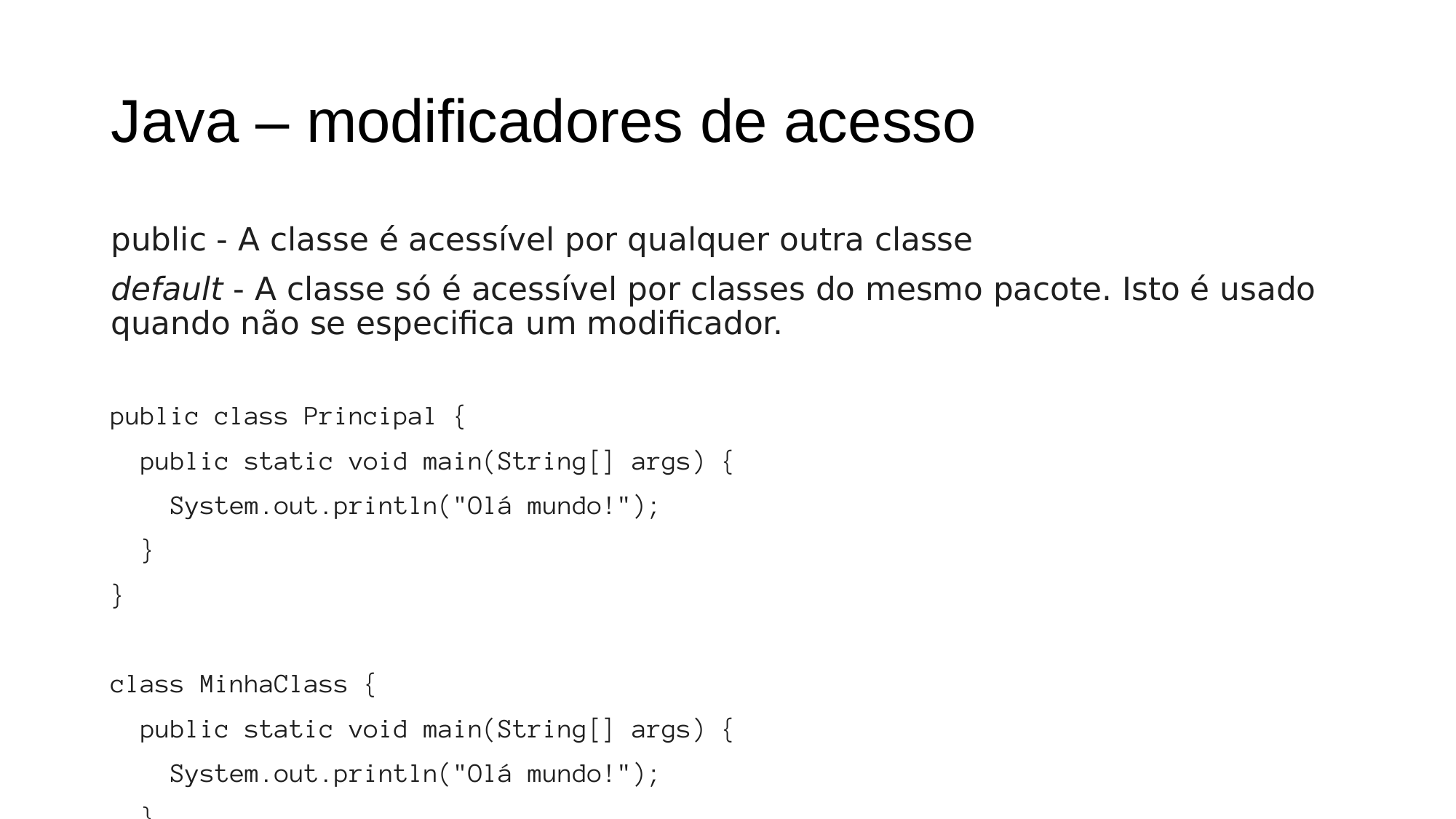

# Java – modificadores de acesso
public - A classe é acessível por qualquer outra classe
default - A classe só é acessível por classes do mesmo pacote. Isto é usado quando não se especifica um modificador.

public class Principal {
  public static void main(String[] args) {
    System.out.println("Olá mundo!");
  }
}

class MinhaClass {
  public static void main(String[] args) {
    System.out.println("Olá mundo!");
  }
}